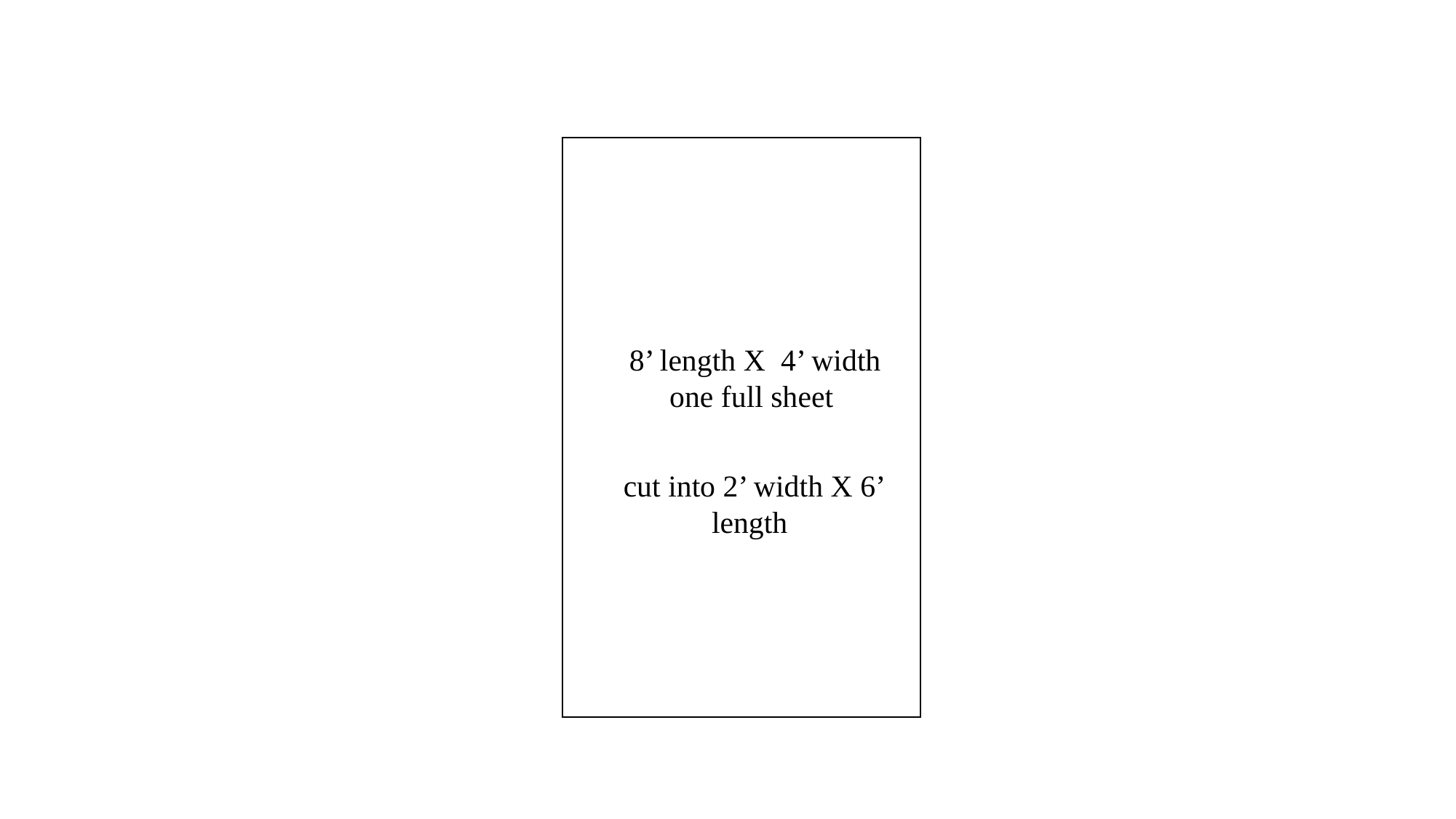

8’ length X  4’ width one full sheet
 cut into 2’ width X 6’ length